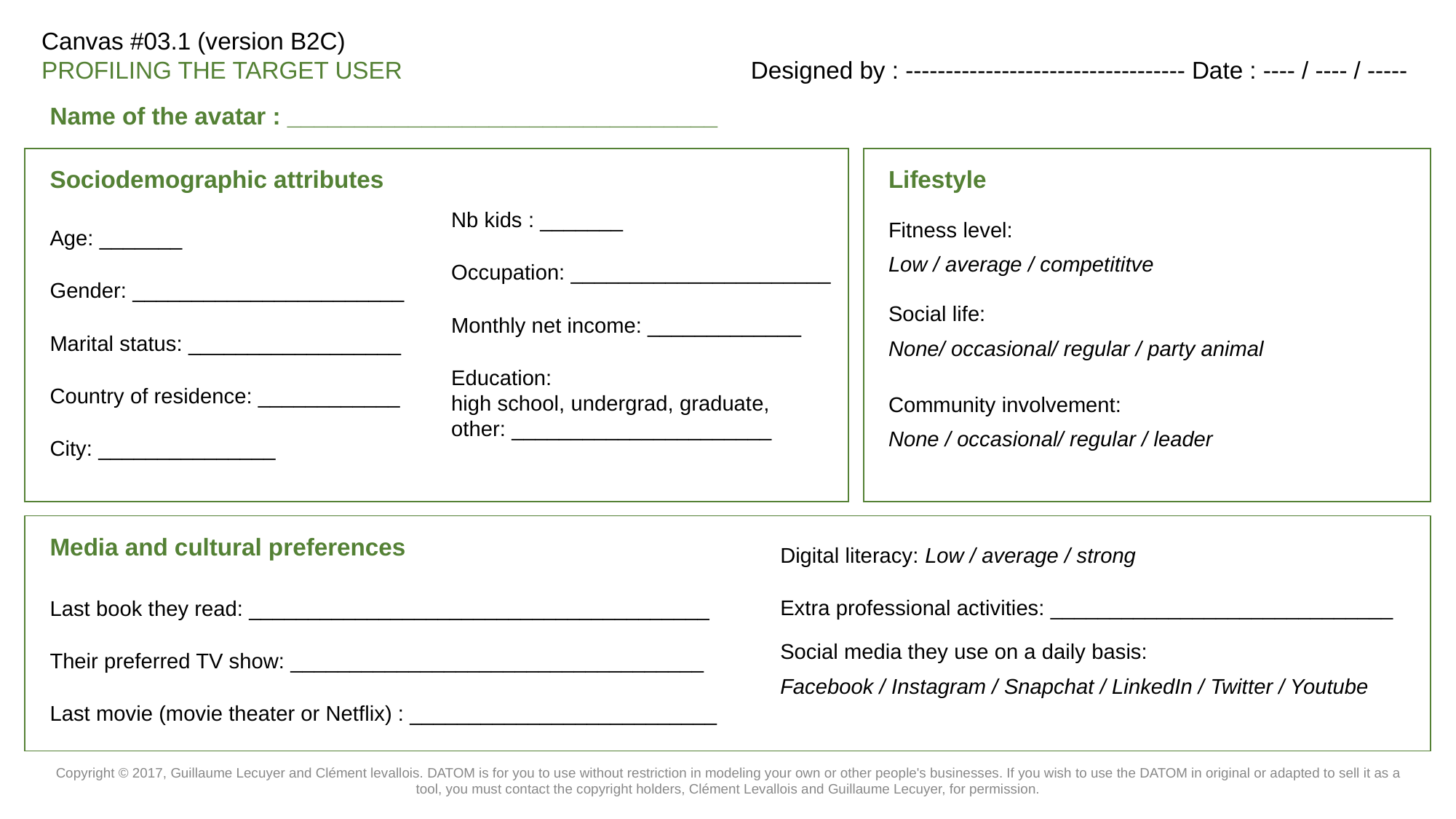

Name of the avatar : ________________________________

Lifestyle
Sociodemographic attributes
Nb kids : _______
Occupation: ______________________
Monthly net income: _____________
Education:
high school, undergrad, graduate,
other: ______________________
Fitness level:
Low / average / competititve

Age: _______
Gender: _______________________
Marital status: __________________
Country of residence: ____________
City: _______________
Social life:
None/ occasional/ regular / party animal

Community involvement:
None / occasional/ regular / leader

Media and cultural preferences
Digital literacy: Low / average / strong
Extra professional activities: _____________________________
Social media they use on a daily basis:
Facebook / Instagram / Snapchat / LinkedIn / Twitter / Youtube

Last book they read: _______________________________________
Their preferred TV show: ___________________________________
Last movie (movie theater or Netflix) : __________________________